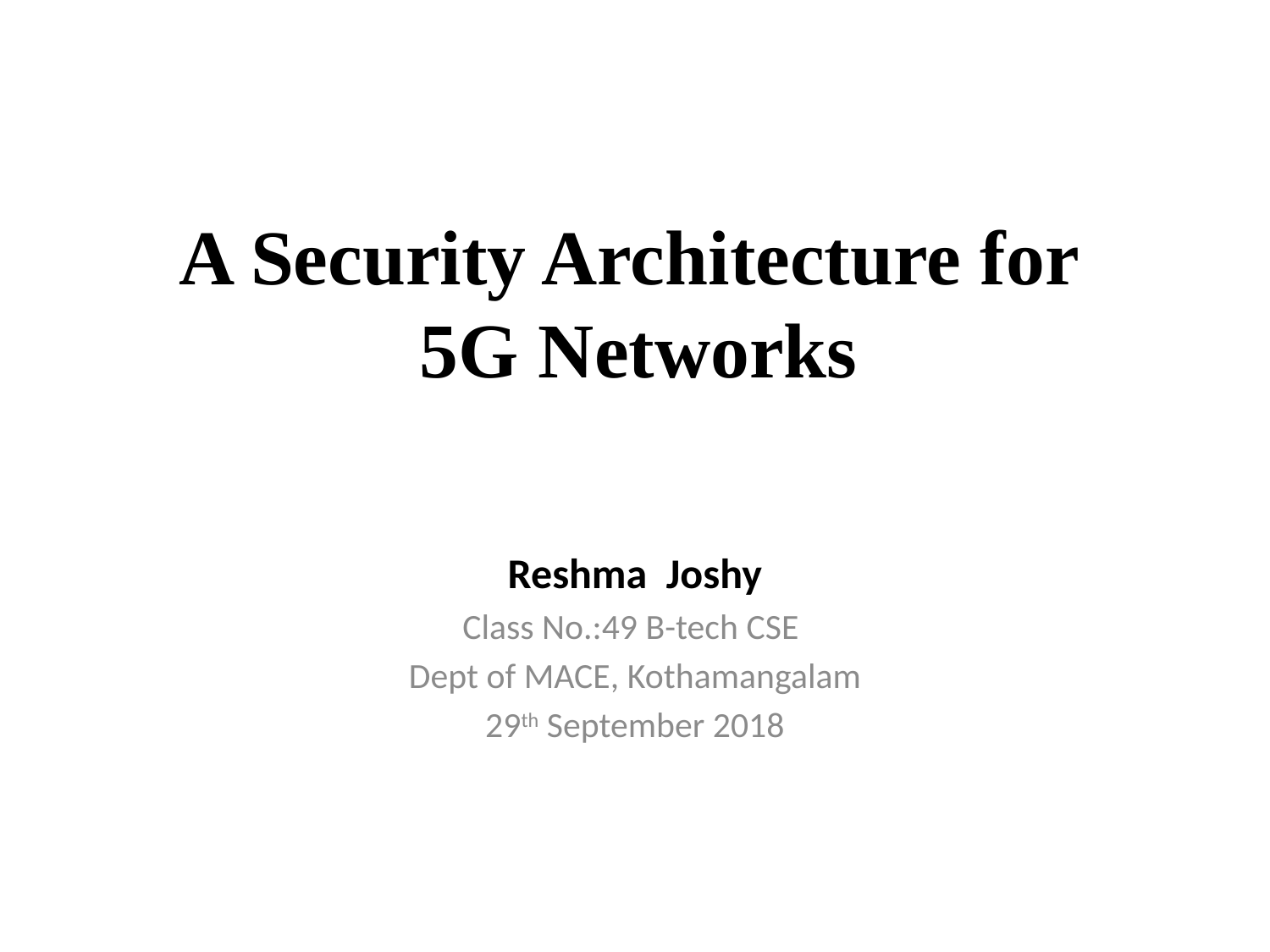

# A Security Architecture for 5G Networks
Reshma  Joshy
Class No.:49 B-tech CSE
Dept of MACE, Kothamangalam
29th September 2018